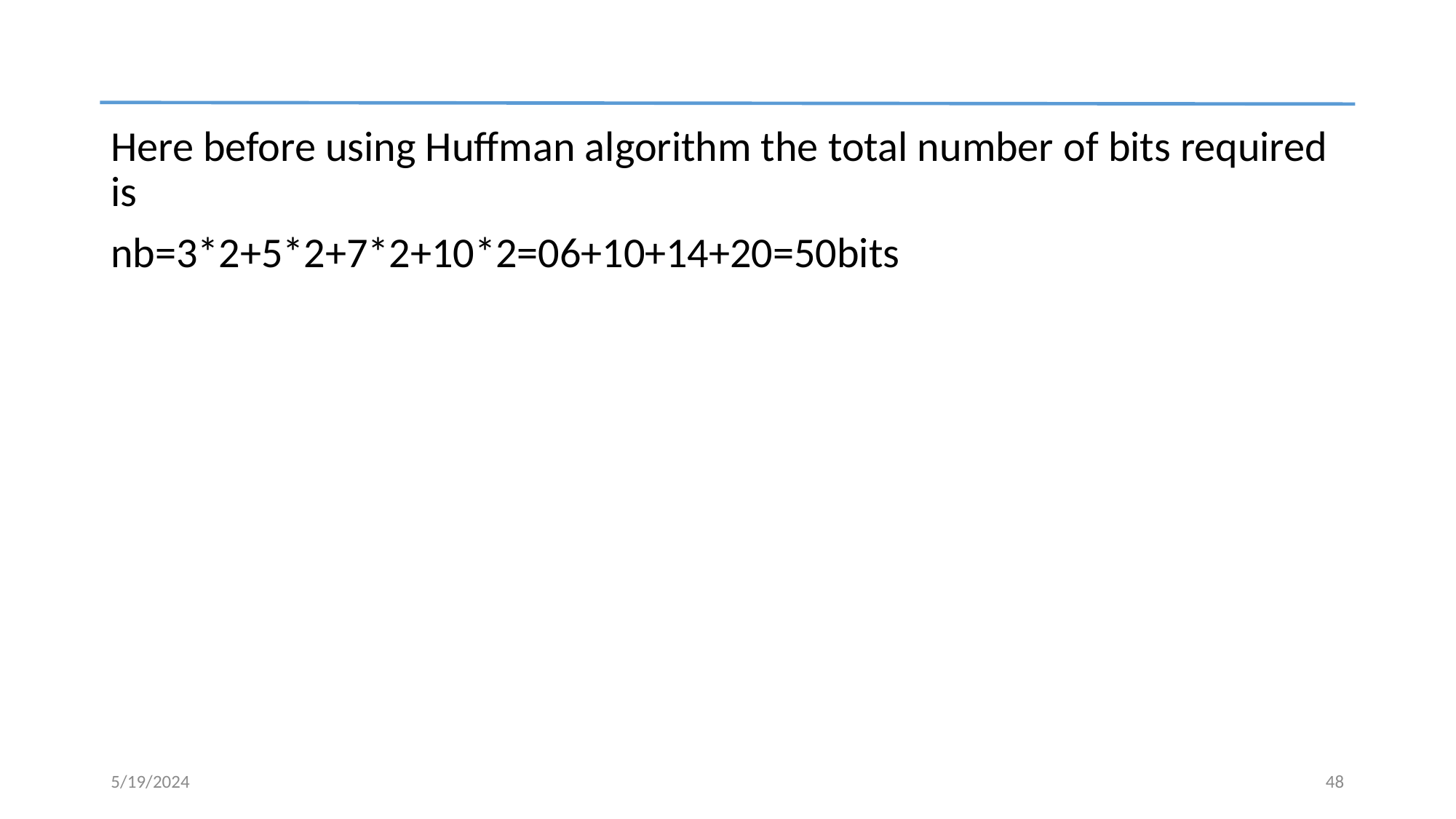

#
Here before using Huffman algorithm the total number of bits required is
nb=3*2+5*2+7*2+10*2=06+10+14+20=50bits

5/19/2024
48